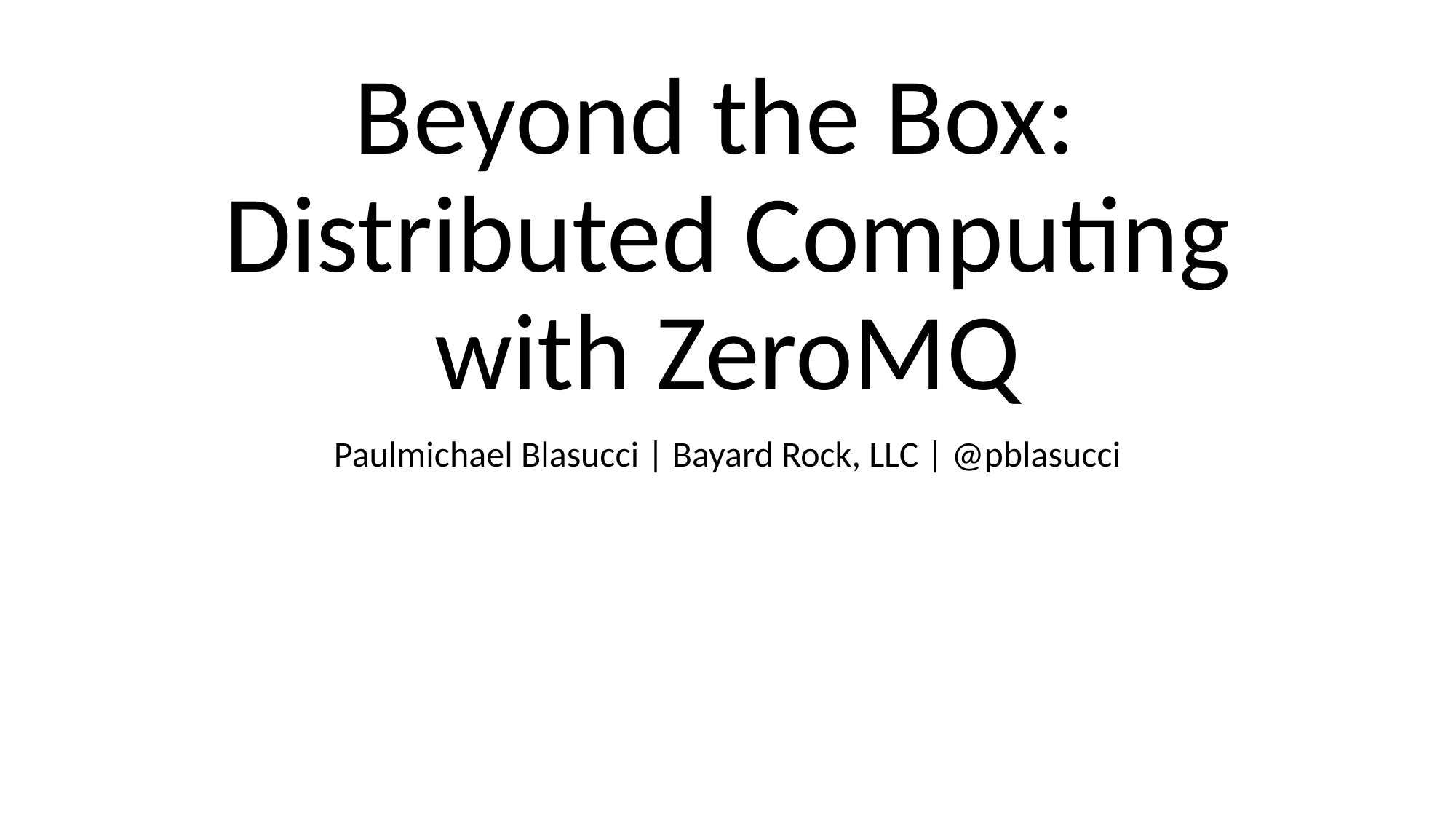

# Beyond the Box: Distributed Computing with ZeroMQ
Paulmichael Blasucci | Bayard Rock, LLC | @pblasucci